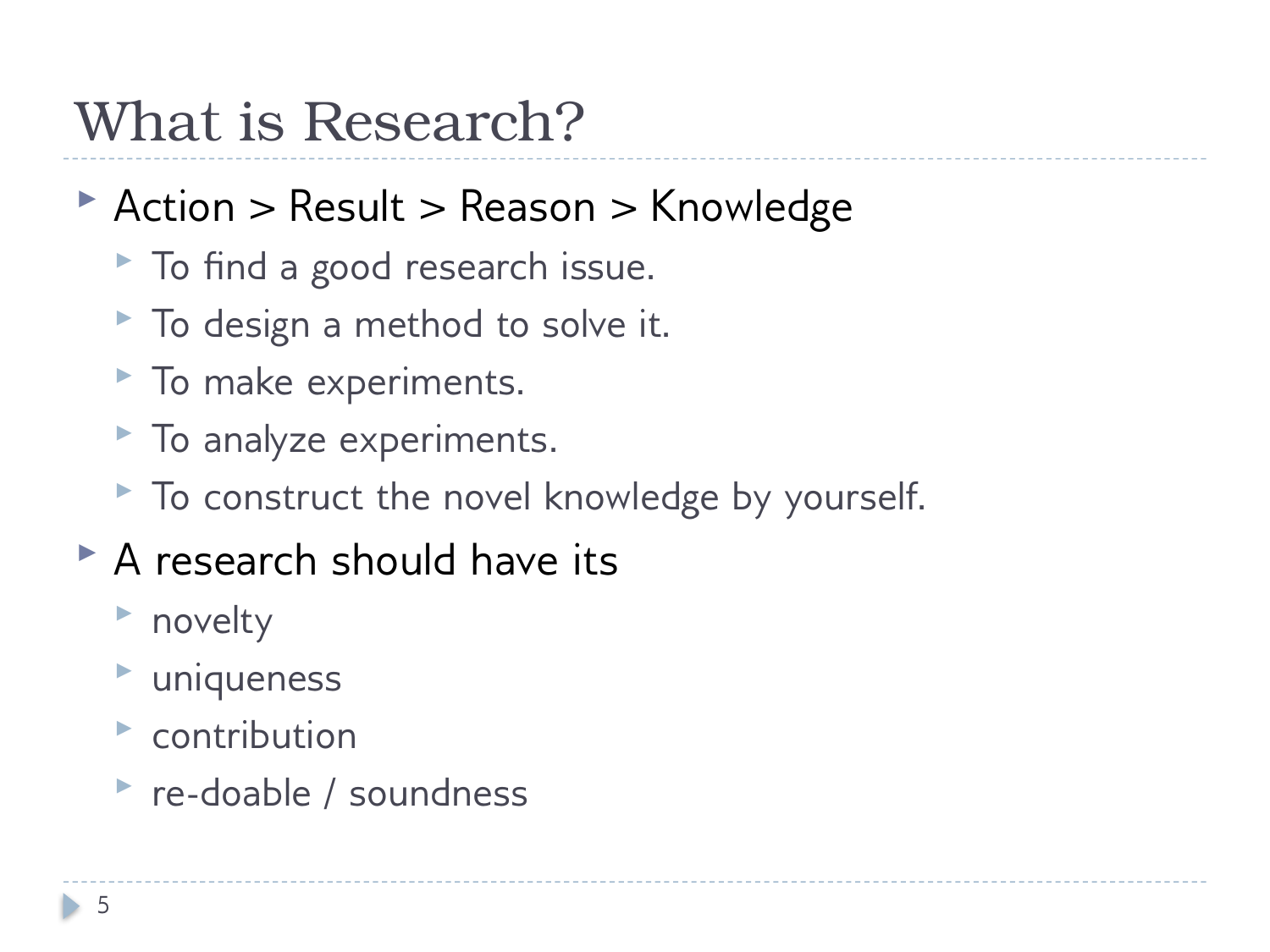

# What is Research?
Action > Result > Reason > Knowledge
To find a good research issue.
To design a method to solve it.
To make experiments.
To analyze experiments.
To construct the novel knowledge by yourself.
A research should have its
novelty
uniqueness
contribution
re‐doable / soundness
5